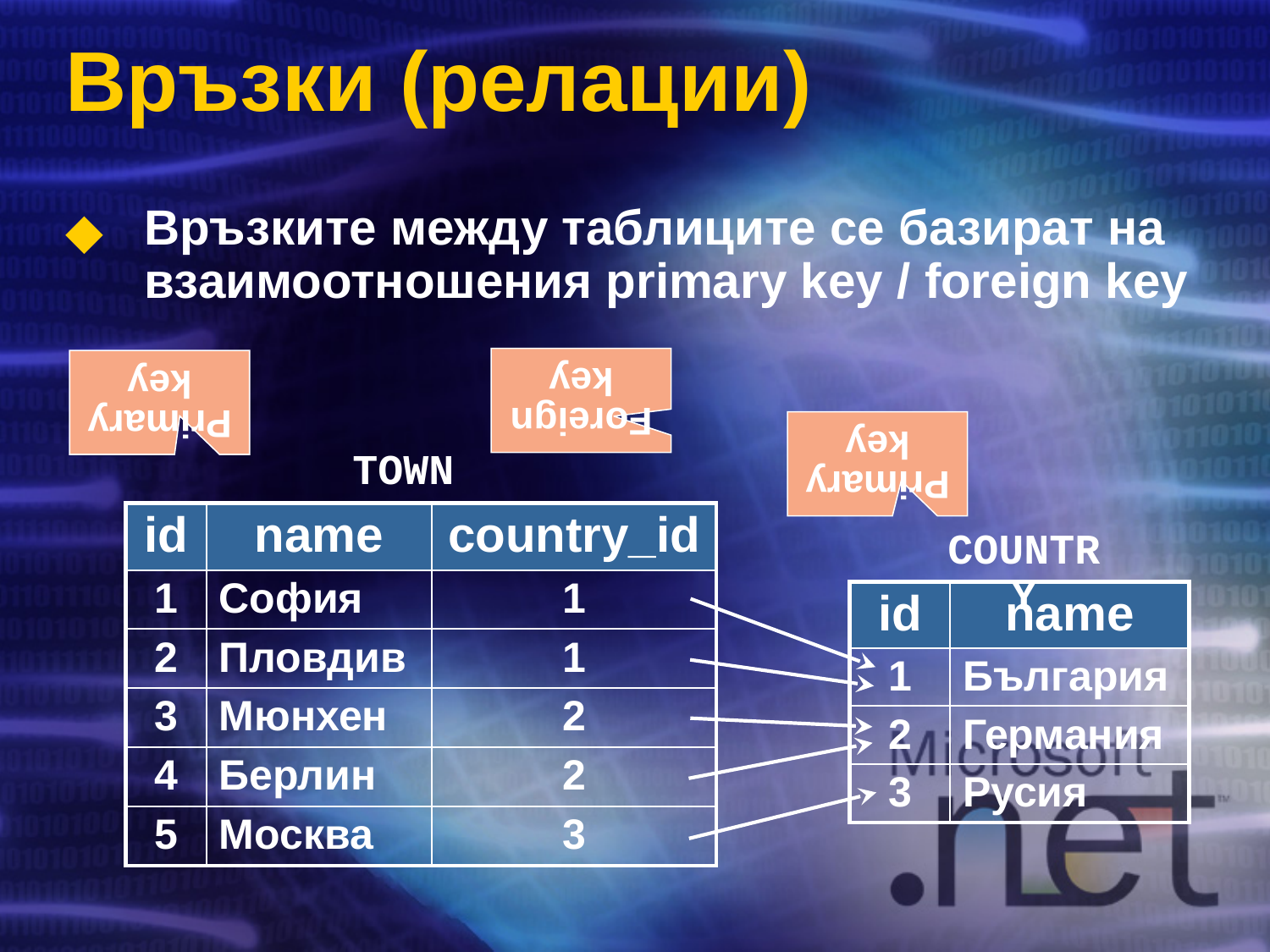

Връзки (релации)
Връзките между таблиците се базират на взаимоотношения primary key / foreign key
Foreign key
Primary key
Primary key
TOWN
id
name
country_id
1
София
1
2
Пловдив
1
3
Мюнхен
2
4
Берлин
2
5
Москва
3
COUNTRY
id
name
1
България
2
Германия
3
Русия